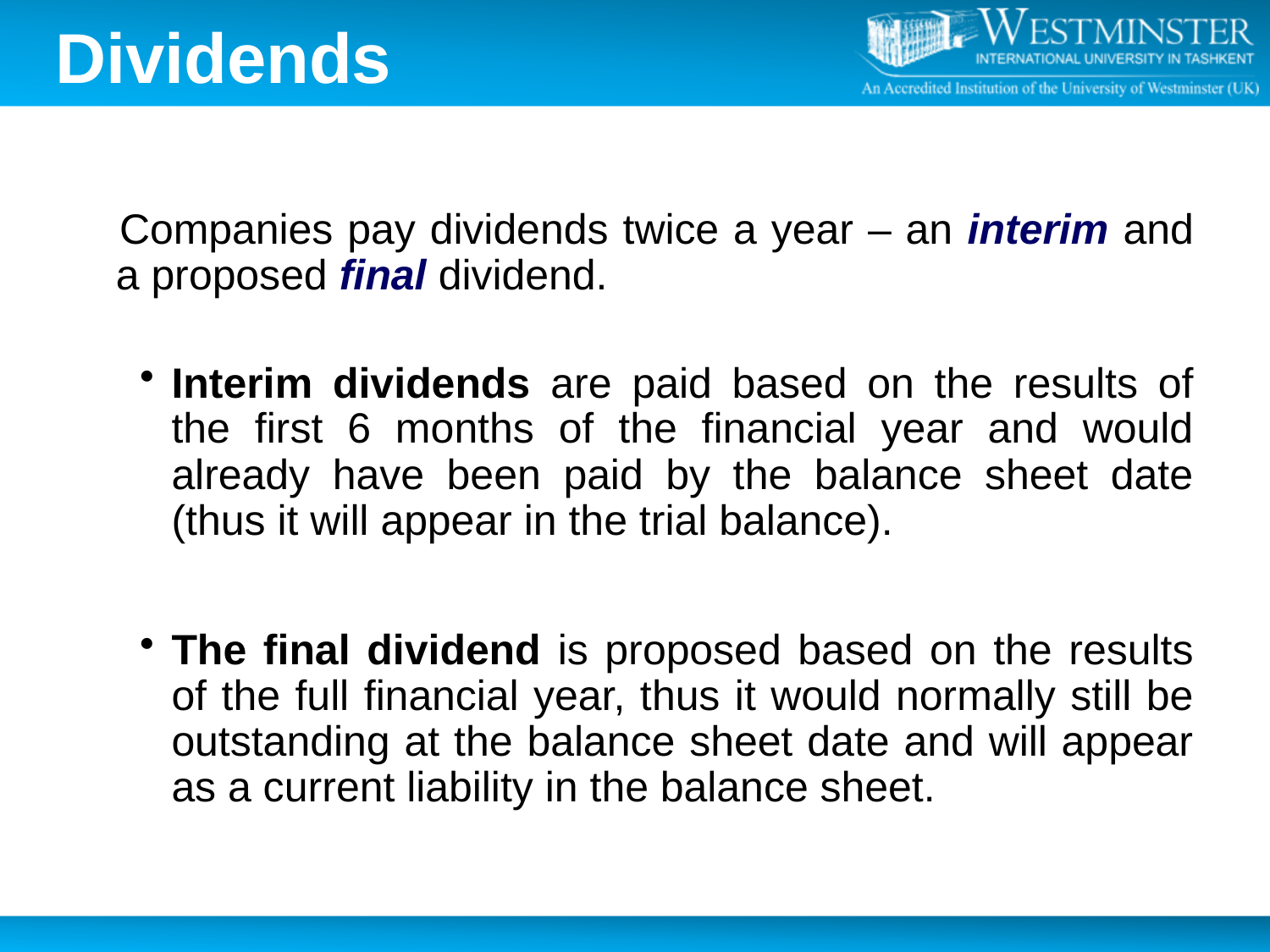

# Dividends
   Companies pay dividends twice a year – an interim and a proposed final dividend.

Interim dividends are paid based on the results of the first 6 months of the financial year and would already have been paid by the balance sheet date (thus it will appear in the trial balance).

The final dividend is proposed based on the results of the full financial year, thus it would normally still be outstanding at the balance sheet date and will appear as a current liability in the balance sheet.